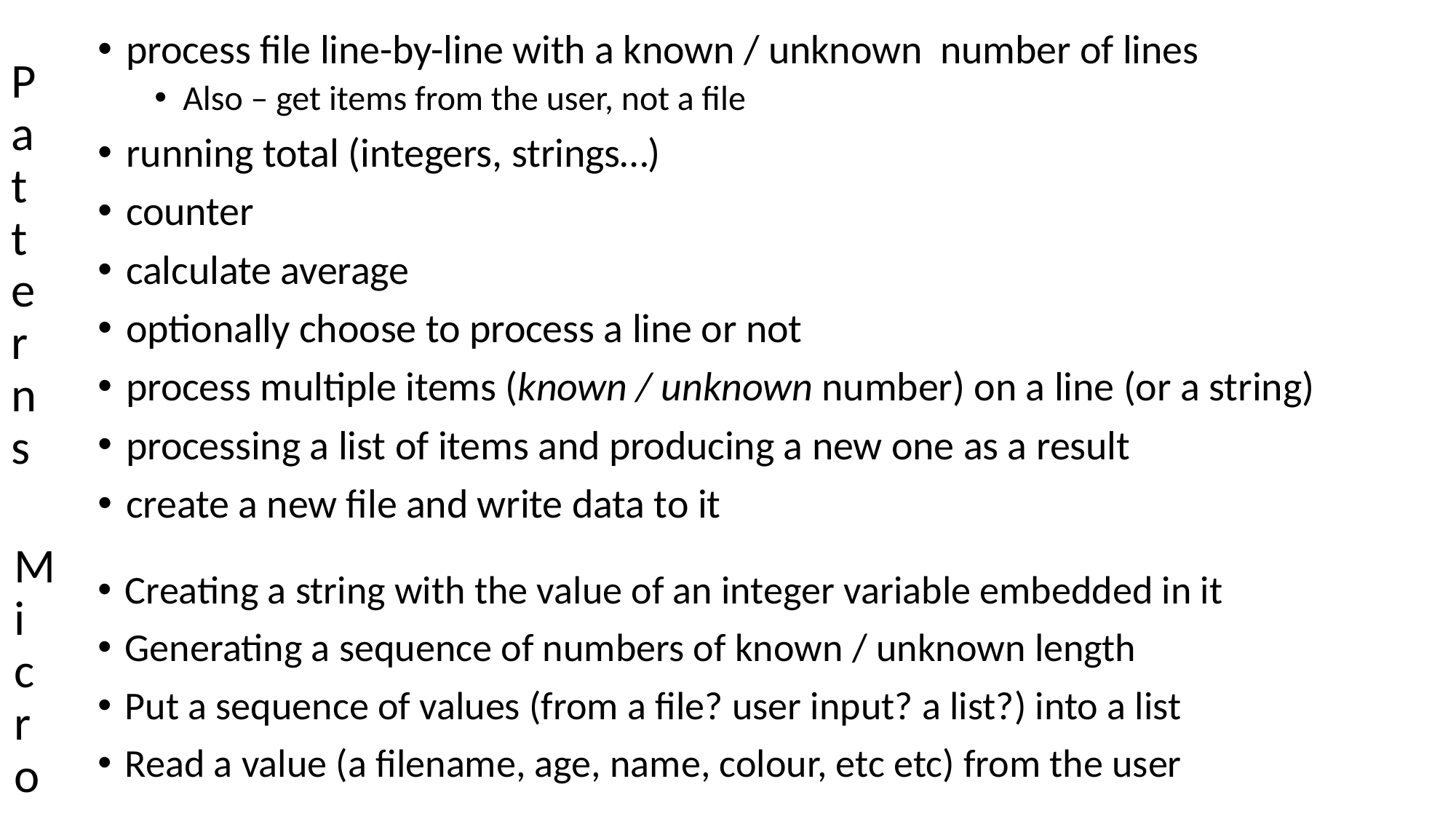

process file line-by-line with a known / unknown  number of lines
Also – get items from the user, not a file
running total (integers, strings…)
counter
calculate average
optionally choose to process a line or not
process multiple items (known / unknown number) on a line (or a string)
processing a list of items and producing a new one as a result
create a new file and write data to it

# Patterns
Micro
Creating a string with the value of an integer variable embedded in it
Generating a sequence of numbers of known / unknown length
Put a sequence of values (from a file? user input? a list?) into a list
Read a value (a filename, age, name, colour, etc etc) from the user